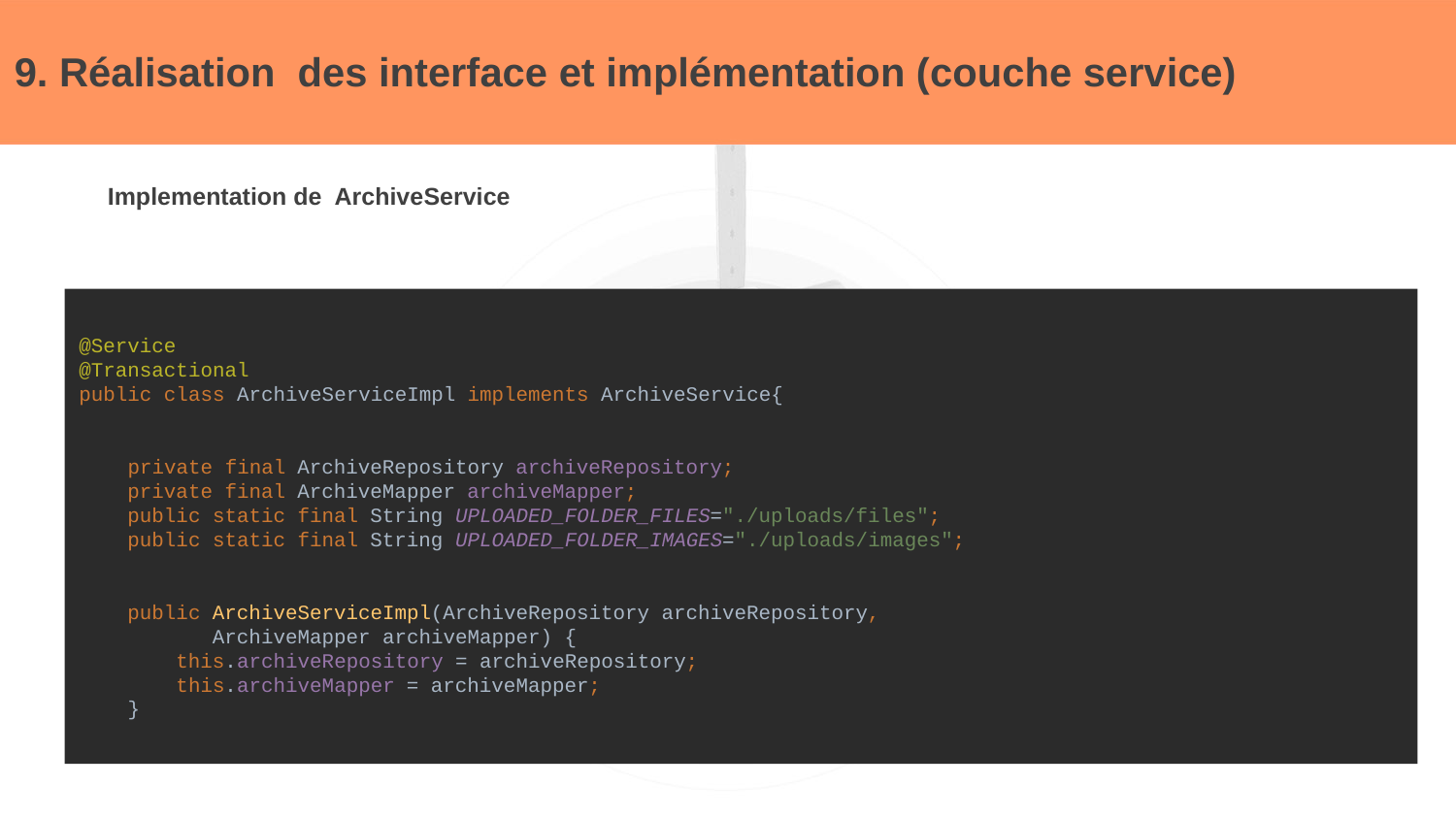

# 9. Réalisation  des interface et implémentation (couche service)
Implementation de  ArchiveService

@Service
@Transactional
public class ArchiveServiceImpl implements ArchiveService{
    private final ArchiveRepository archiveRepository;
    private final ArchiveMapper archiveMapper;
    public static final String UPLOADED_FOLDER_FILES="./uploads/files";
    public static final String UPLOADED_FOLDER_IMAGES="./uploads/images";
    public ArchiveServiceImpl(ArchiveRepository archiveRepository,
           ArchiveMapper archiveMapper) {
        this.archiveRepository = archiveRepository;
        this.archiveMapper = archiveMapper;
    }